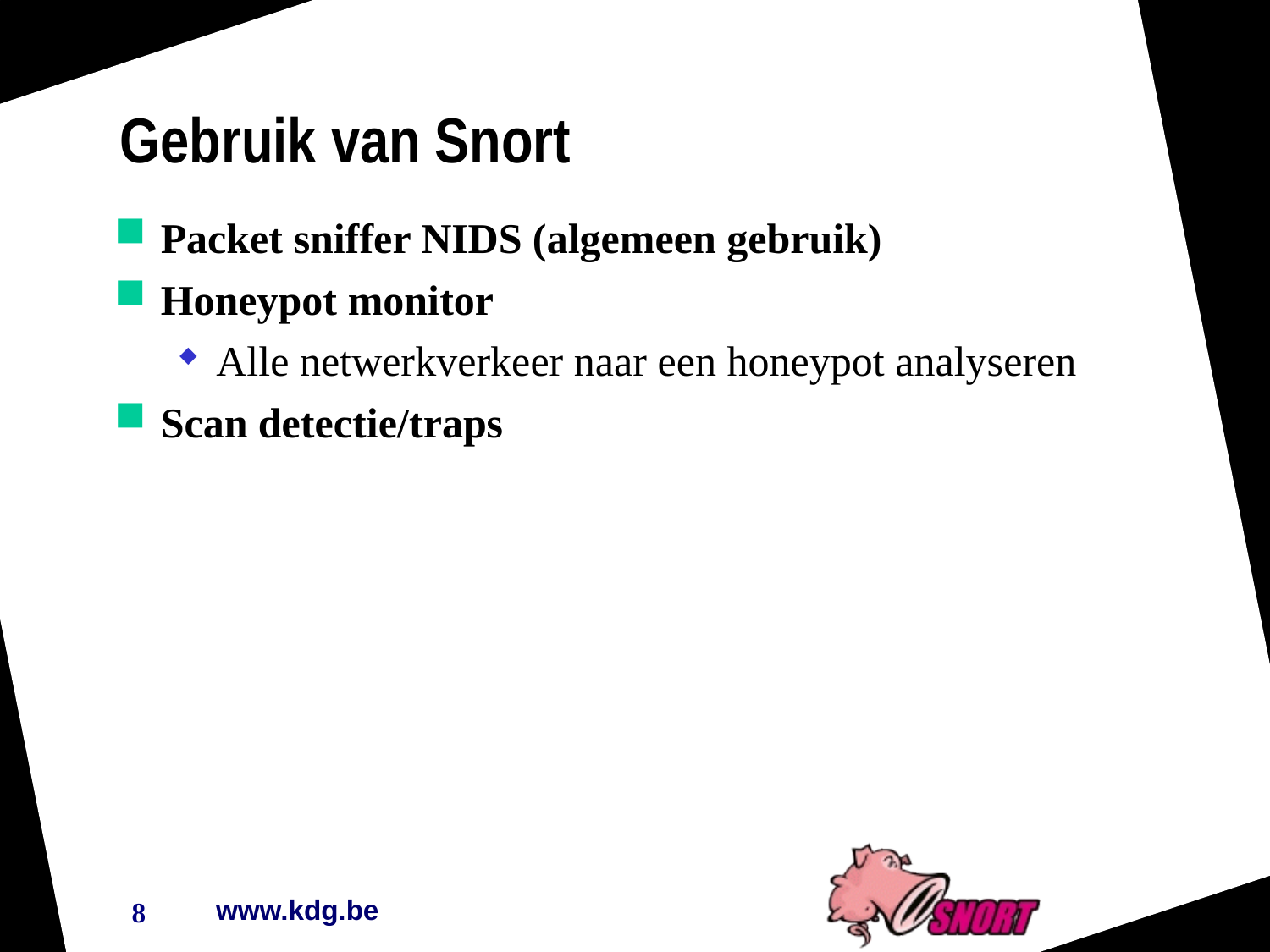

Gebruik van Snort
Packet sniffer NIDS (algemeen gebruik)‏
Honeypot monitor
Alle netwerkverkeer naar een honeypot analyseren
Scan detectie/traps